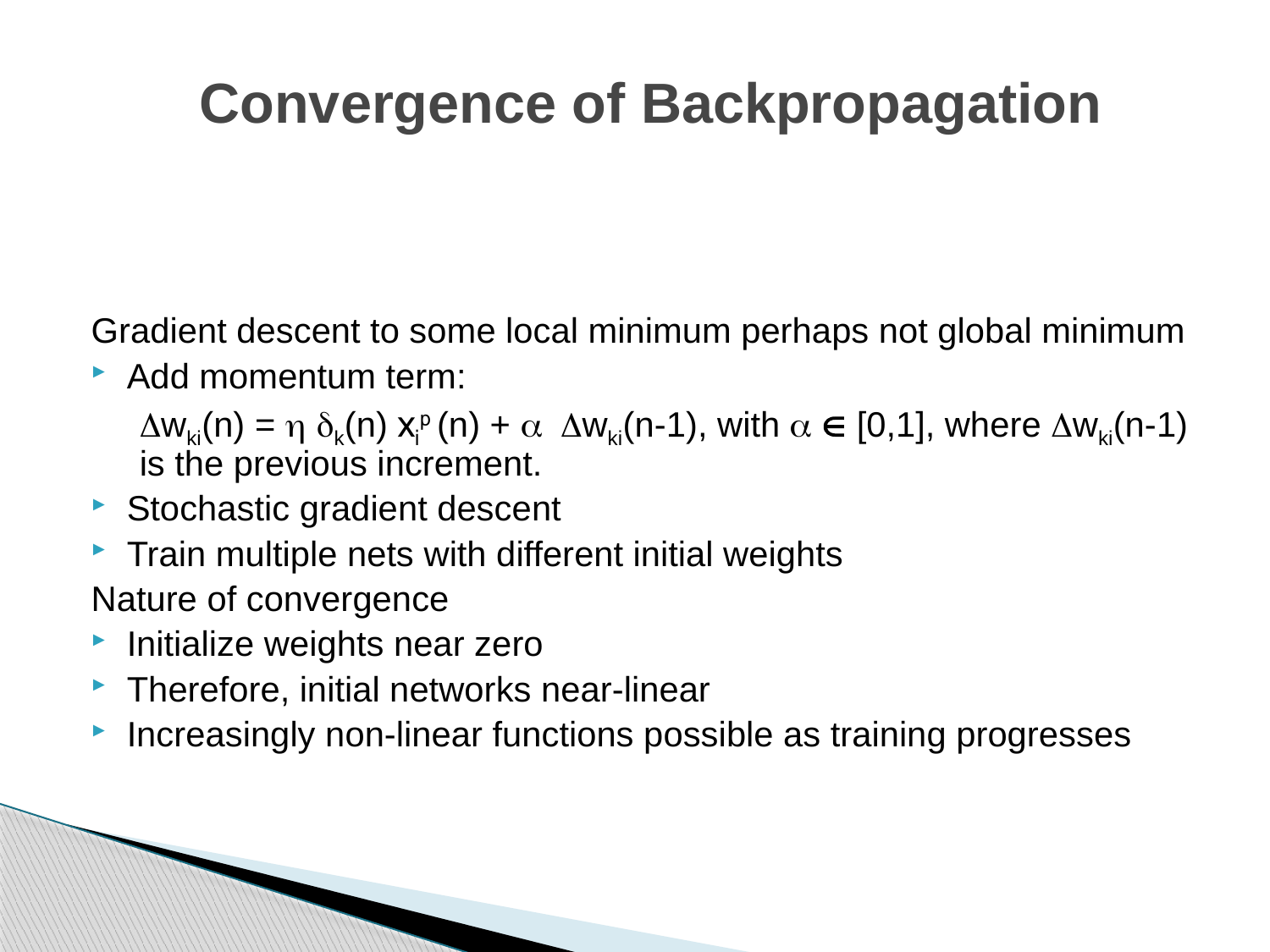

# Convergence of Backpropagation
Gradient descent to some local minimum perhaps not global minimum
Add momentum term:
Δwki(n) = η δk(n) xip (n) + α Δwki(n-1), with α ∈ [0,1], where Δwki(n-1) is the previous increment.
Stochastic gradient descent
Train multiple nets with different initial weights
Nature of convergence
Initialize weights near zero
Therefore, initial networks near-linear
Increasingly non-linear functions possible as training progresses